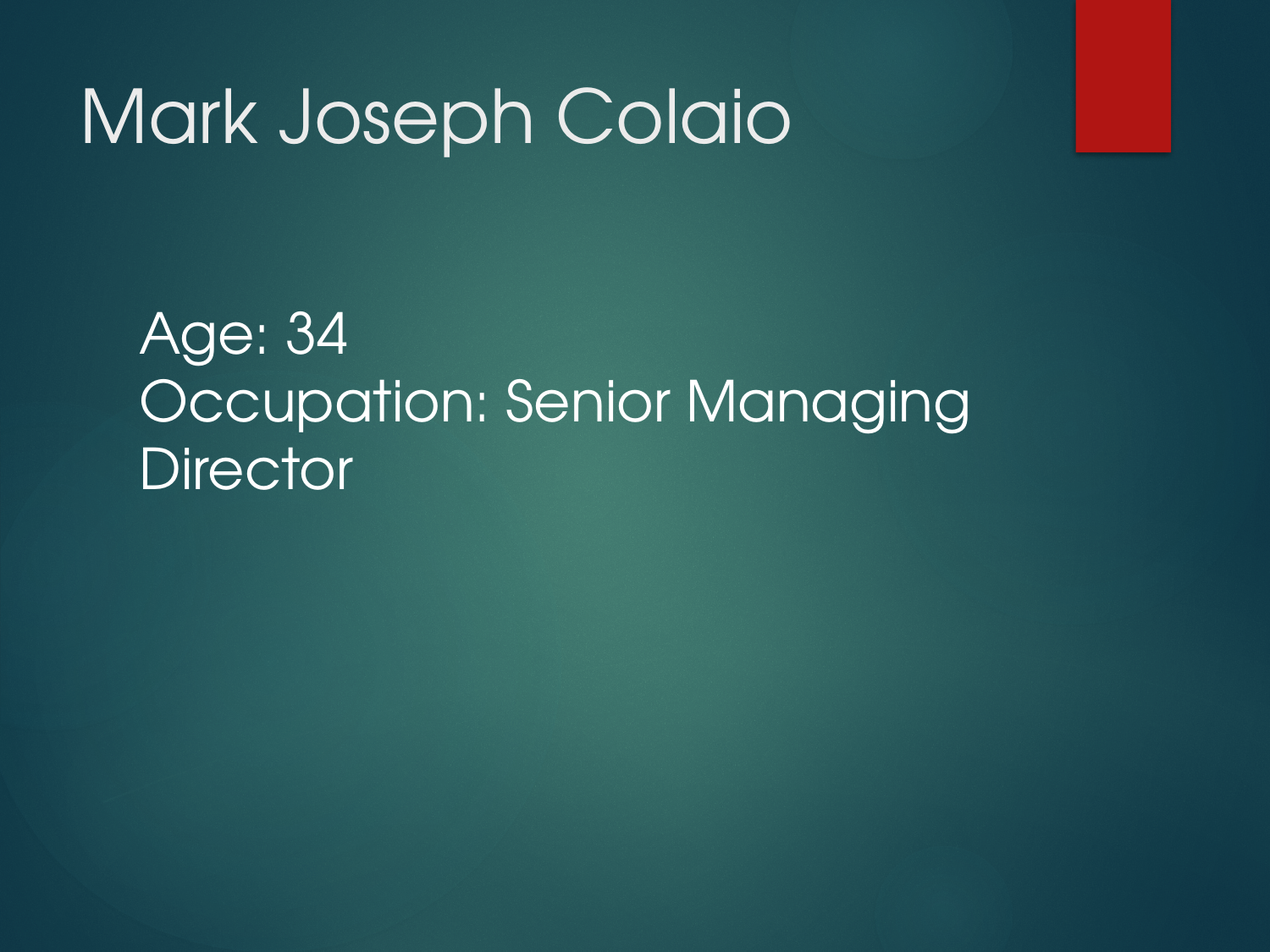

# Mark Joseph Colaio

Age: 34
Occupation: Senior Managing Director